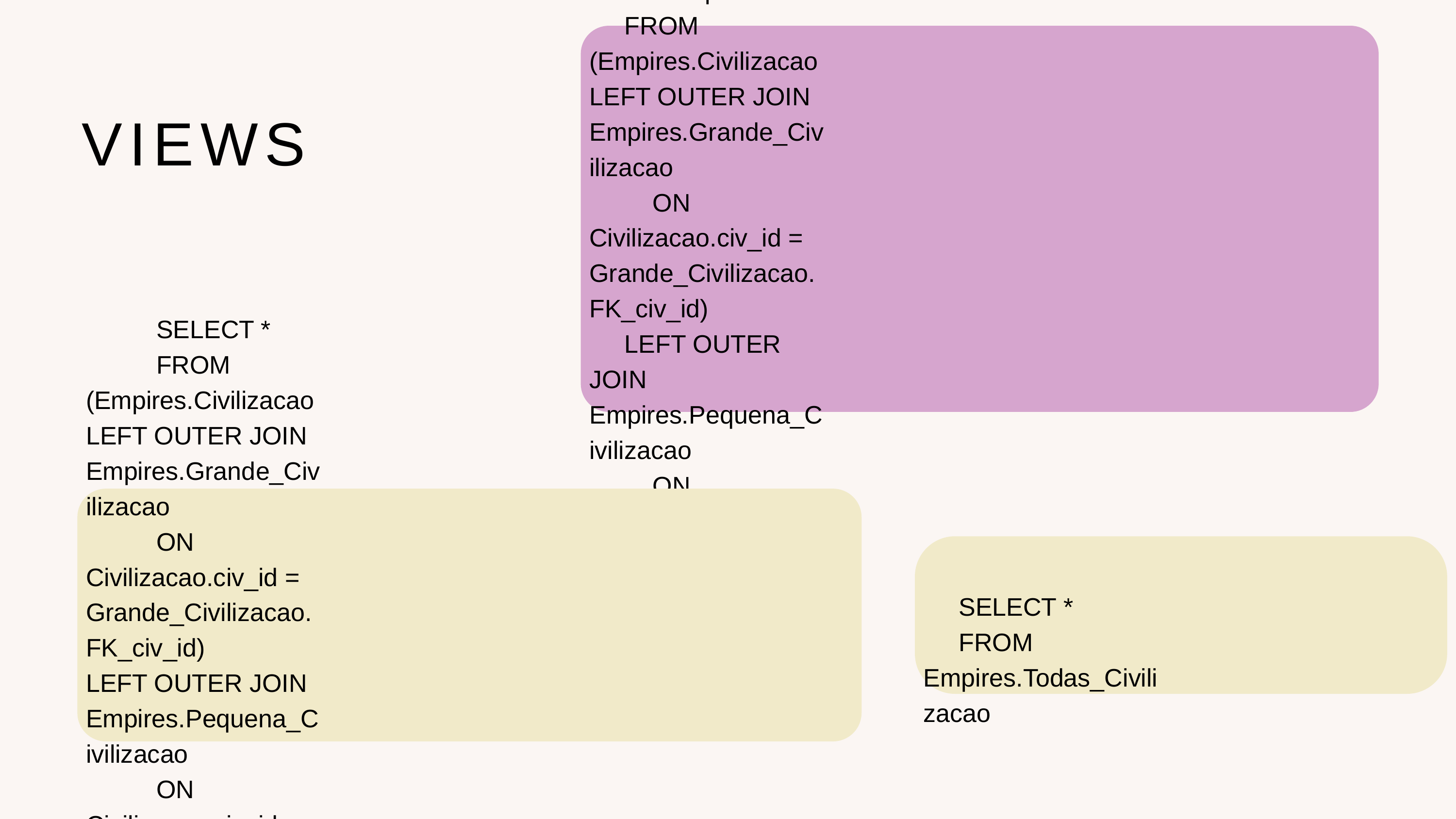

CREATE VIEW Empires.Todas_Civilizacao AS
     SELECT civ_id AS ID, nome AS Nome, lider AS Lider, capital AS Capital, limite_tropas AS 'Limite Tropas'
     FROM (Empires.Civilizacao LEFT OUTER JOIN Empires.Grande_Civilizacao
         ON Civilizacao.civ_id = Grande_Civilizacao.FK_civ_id)
     LEFT OUTER JOIN Empires.Pequena_Civilizacao
         ON Civilizacao.civ_id = Pequena_Civilizacao.FK_civ_id;

VIEWS

          SELECT *
          FROM (Empires.Civilizacao LEFT OUTER JOIN Empires.Grande_Civilizacao
          ON Civilizacao.civ_id = Grande_Civilizacao.FK_civ_id)           LEFT OUTER JOIN Empires.Pequena_Civilizacao
          ON Civilizacao.civ_id = Pequena_Civilizacao.FK_civ_id ;

     SELECT *
     FROM Empires.Todas_Civilizacao